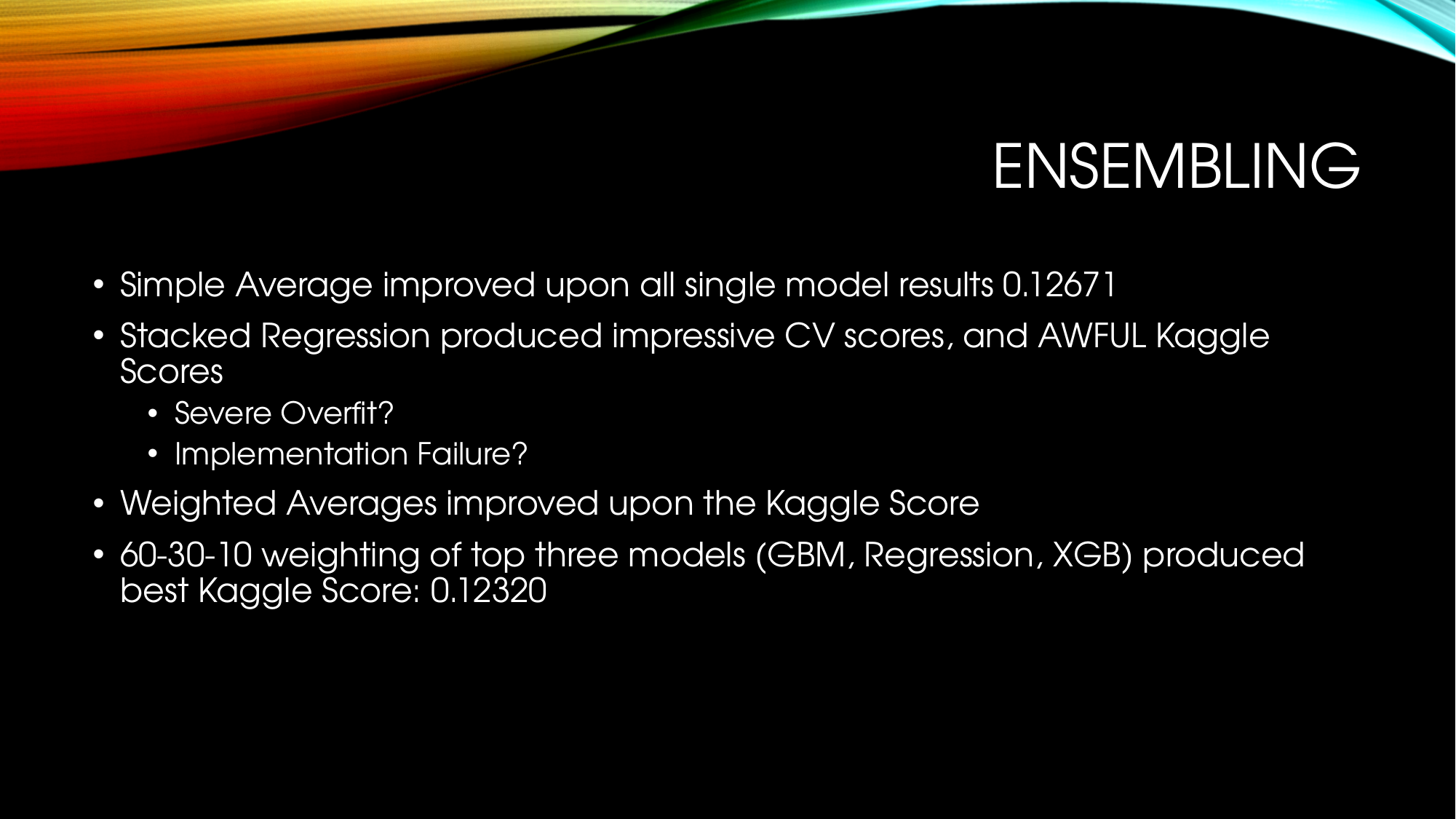

# ensembling
Simple Average improved upon all single model results 0.12671
Stacked Regression produced impressive CV scores, and AWFUL Kaggle Scores
Severe Overfit?
Implementation Failure?
Weighted Averages improved upon the Kaggle Score
60-30-10 weighting of top three models (GBM, Regression, XGB) produced best Kaggle Score: 0.12320